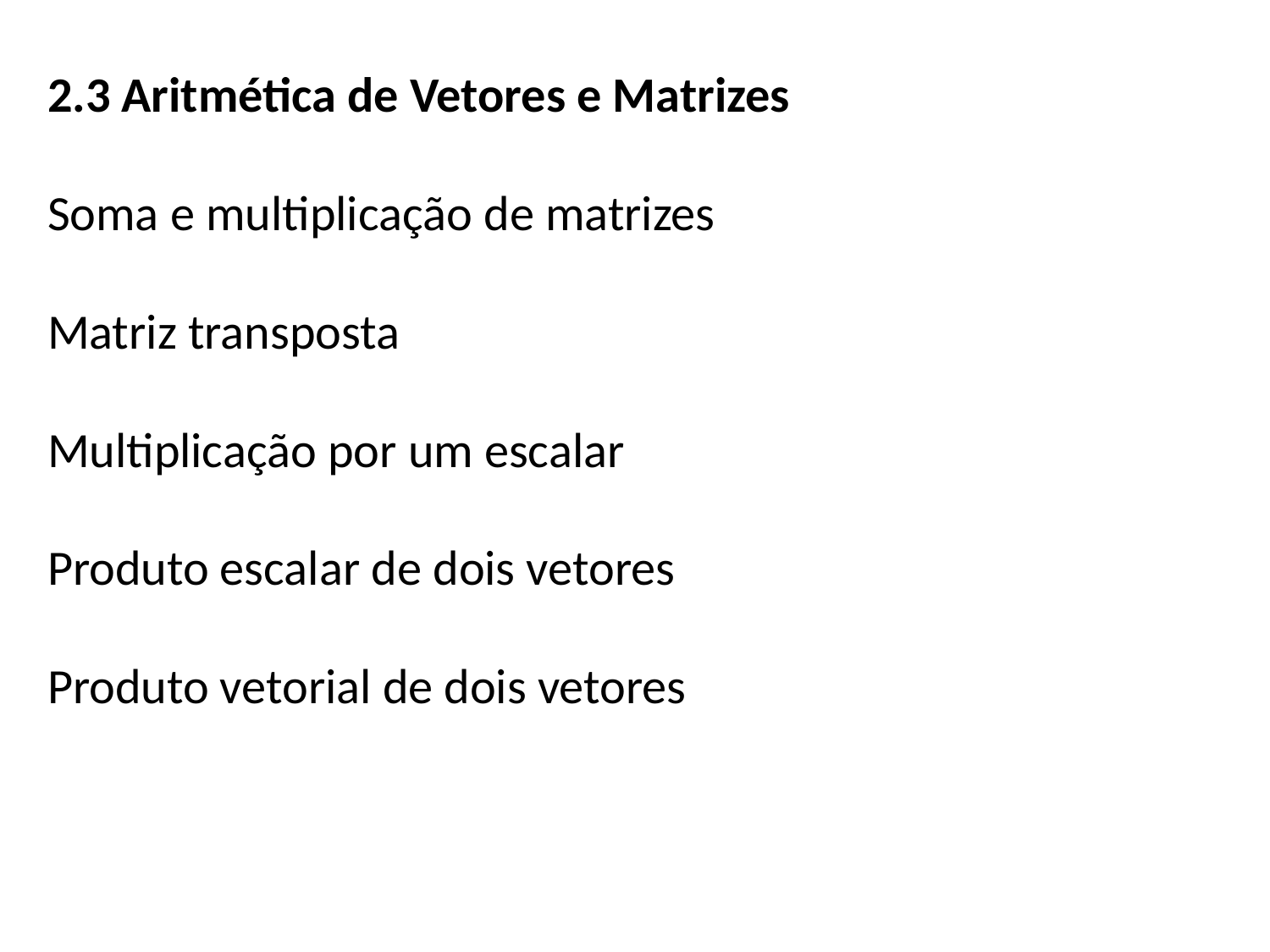

2.3 Aritmética de Vetores e Matrizes

Soma e multiplicação de matrizes

Matriz transposta

Multiplicação por um escalar

Produto escalar de dois vetores

Produto vetorial de dois vetores